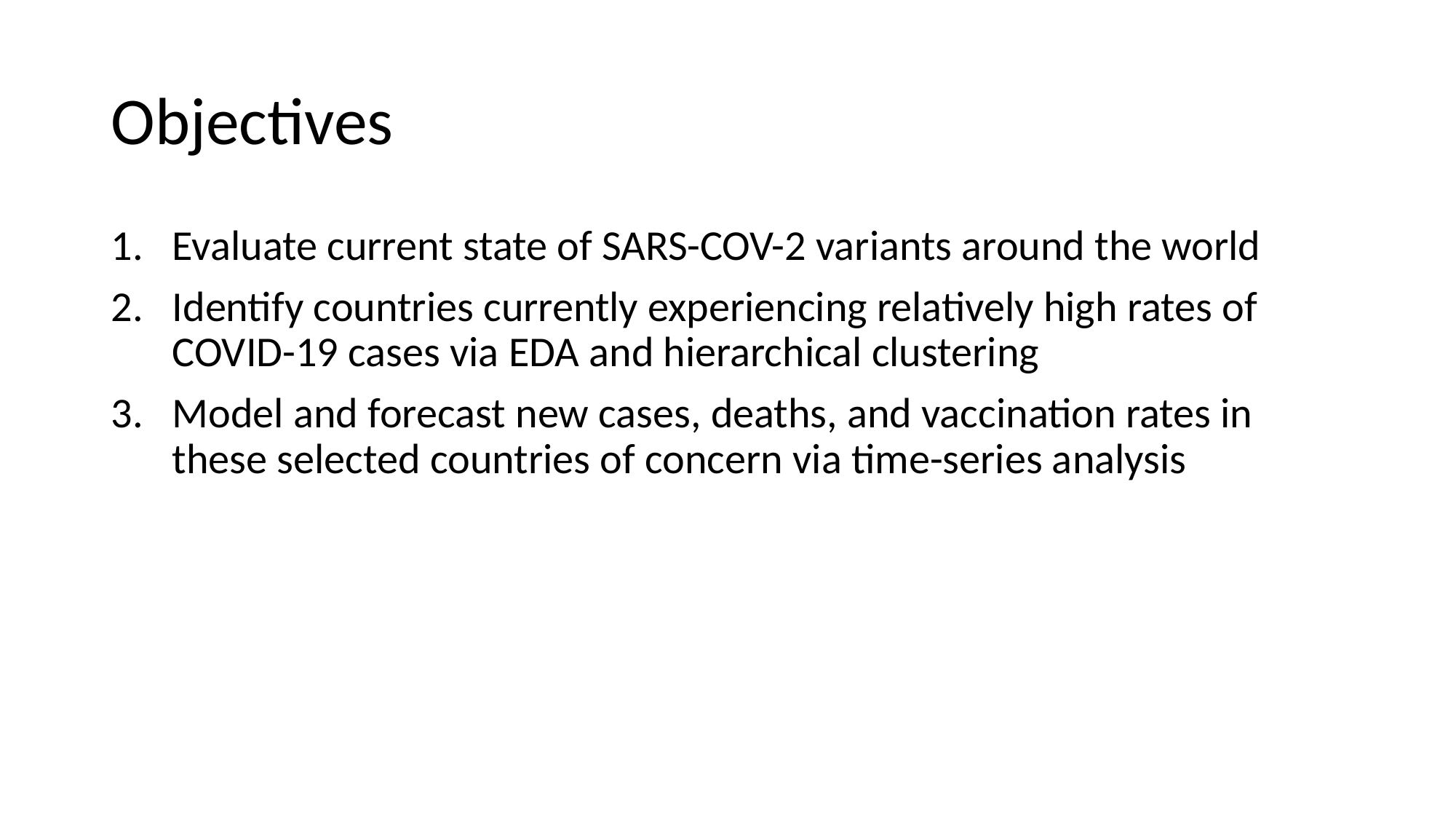

# Objectives
Evaluate current state of SARS-COV-2 variants around the world
Identify countries currently experiencing relatively high rates of COVID-19 cases via EDA and hierarchical clustering
Model and forecast new cases, deaths, and vaccination rates in these selected countries of concern via time-series analysis